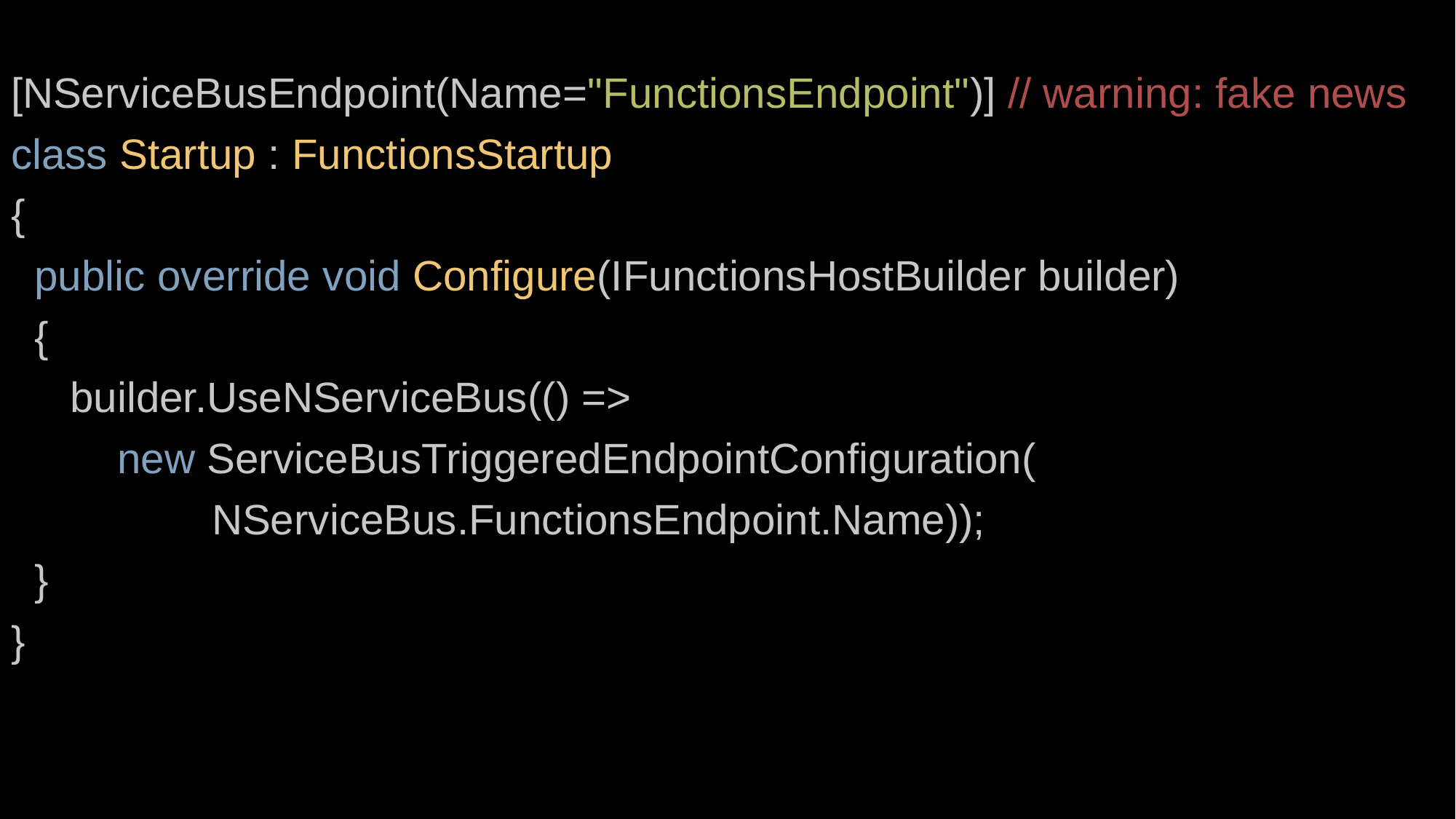

[NServiceBusEndpoint(Name="FunctionsEndpoint")] // warning: fake news
class Startup : FunctionsStartup
{
  public override void Configure(IFunctionsHostBuilder builder)
  {
     builder.UseNServiceBus(() =>
         new ServiceBusTriggeredEndpointConfiguration(
                 NServiceBus.FunctionsEndpoint.Name));
  }
}